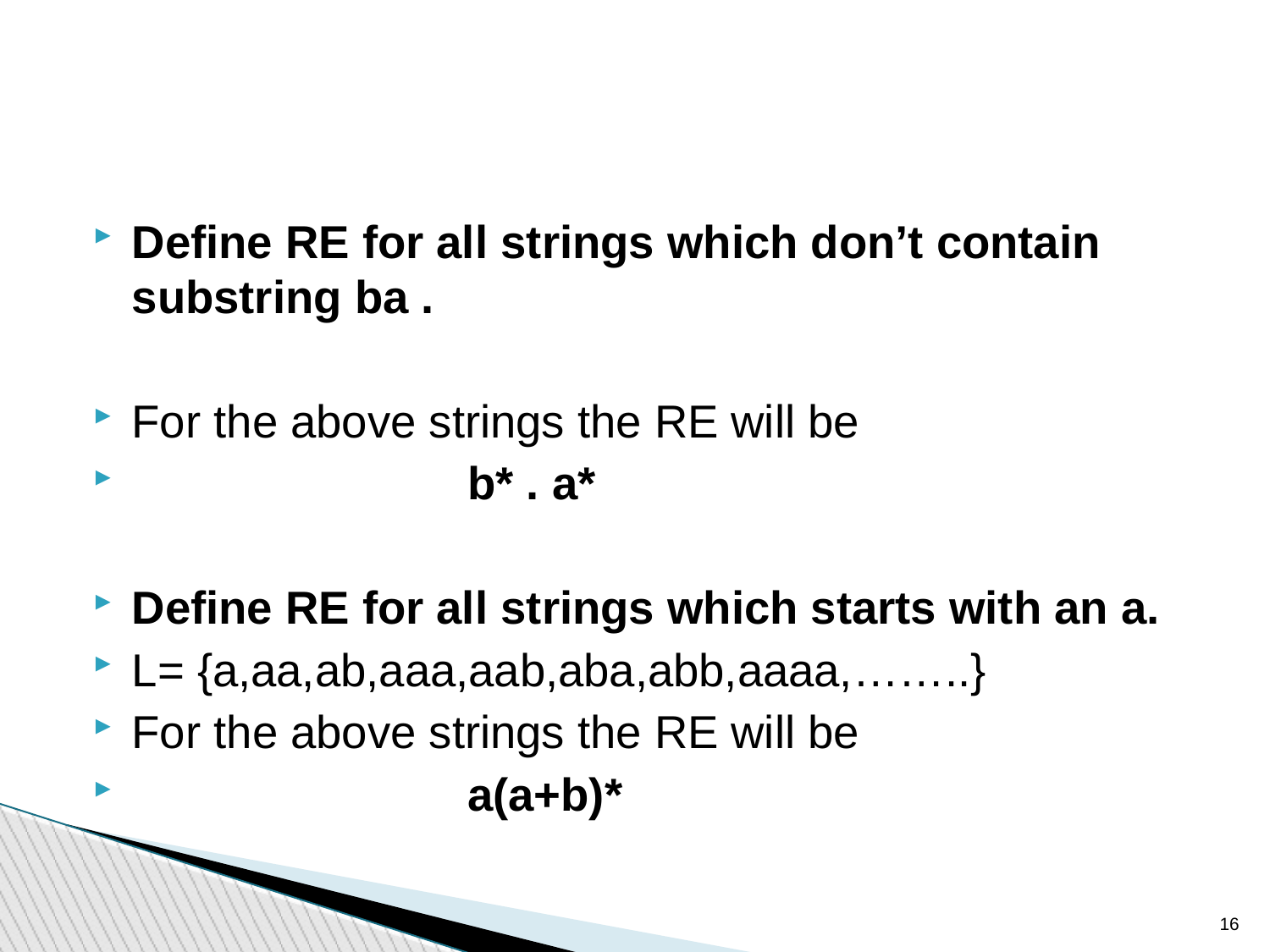

Define RE for all strings which don’t contain substring ba .

For the above strings the RE will be
                          b* . a*

Define RE for all strings which starts with an a.
L= {a,aa,ab,aaa,aab,aba,abb,aaaa,……..}
For the above strings the RE will be
                          a(a+b)*

16